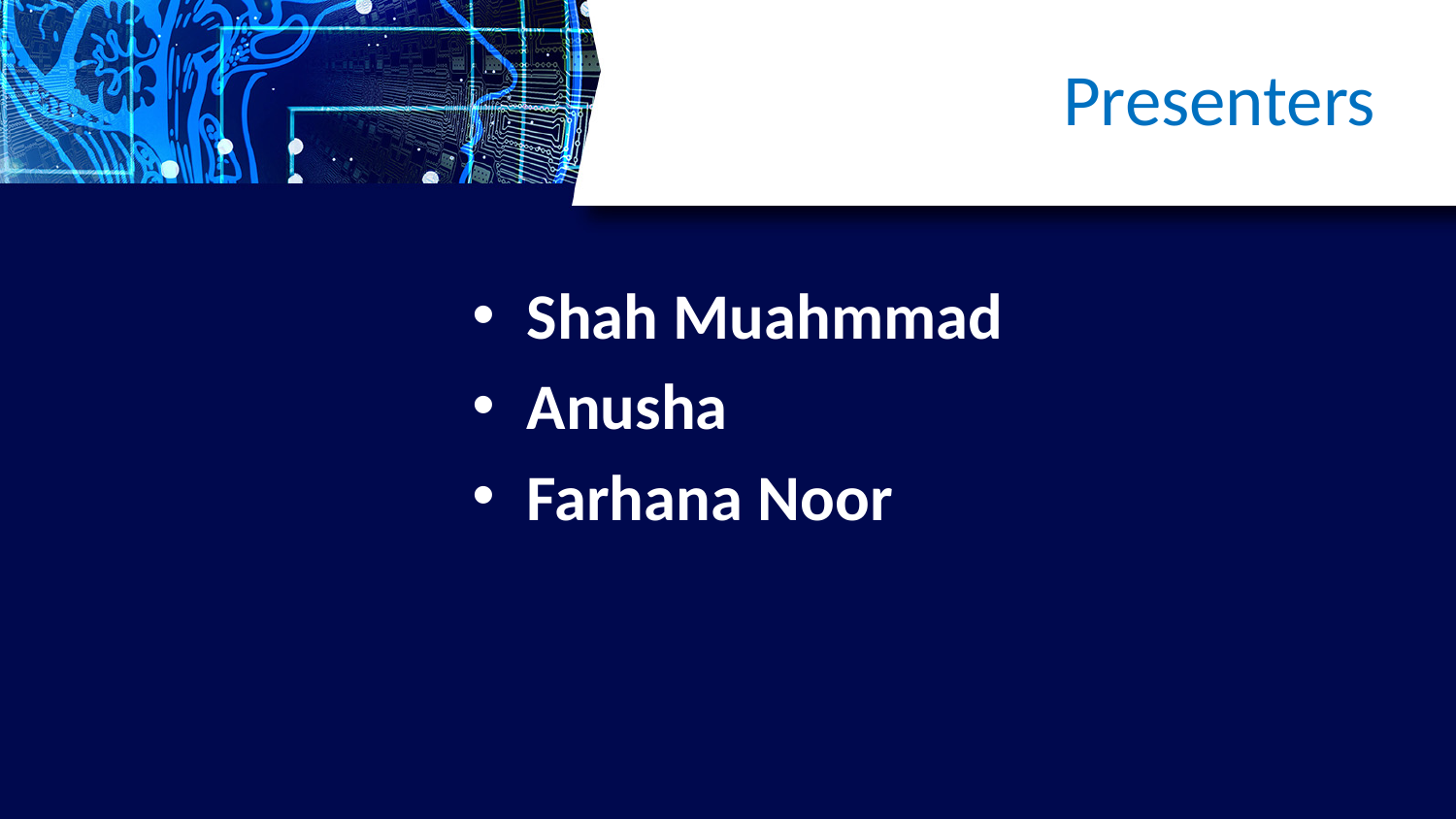

# Presenters
Shah Muahmmad
Anusha
Farhana Noor